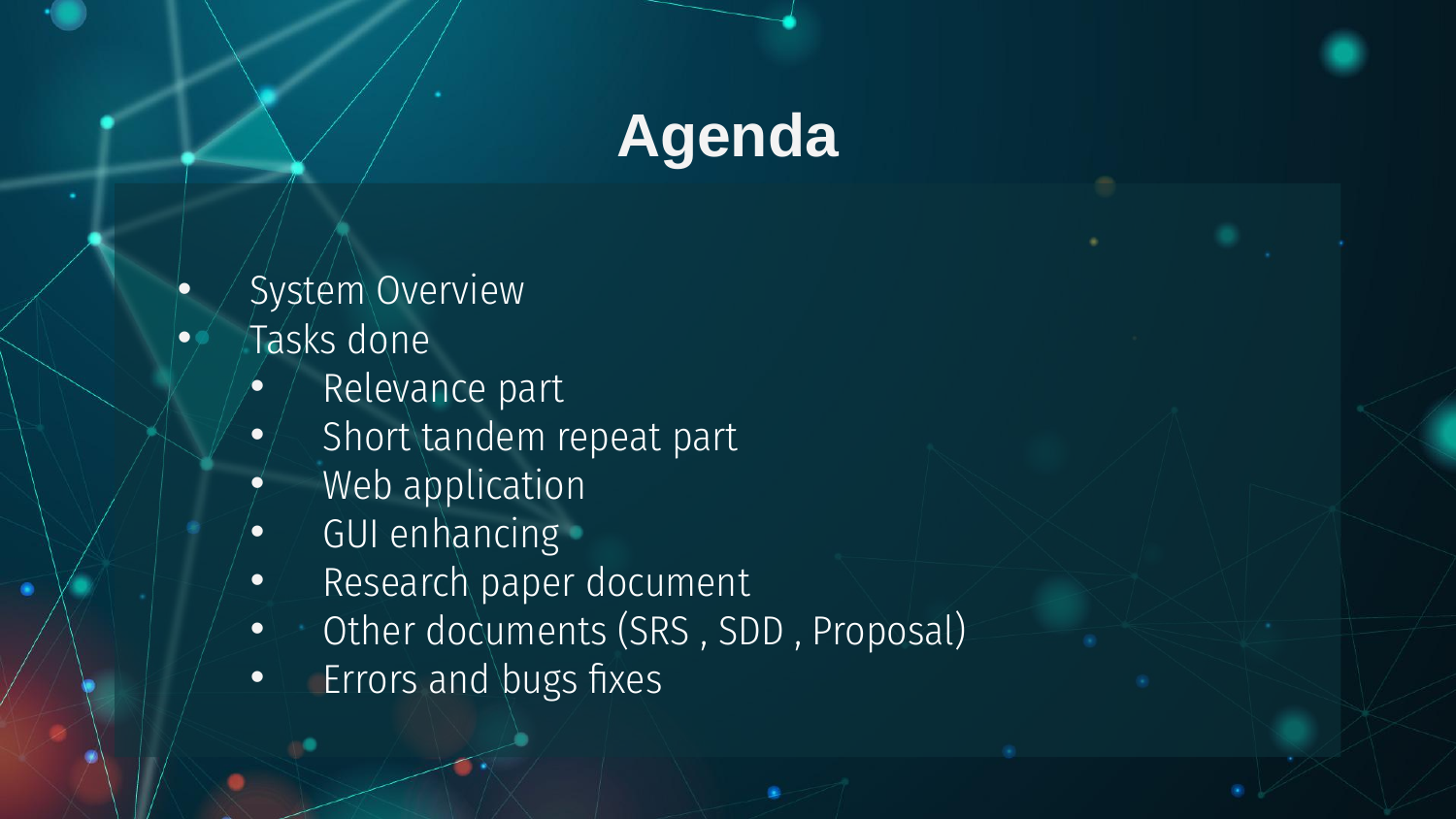

Agenda

System Overview
Tasks done
Relevance part
Short tandem repeat part
Web application
GUI enhancing
Research paper document
Other documents (SRS , SDD , Proposal)
Errors and bugs fixes